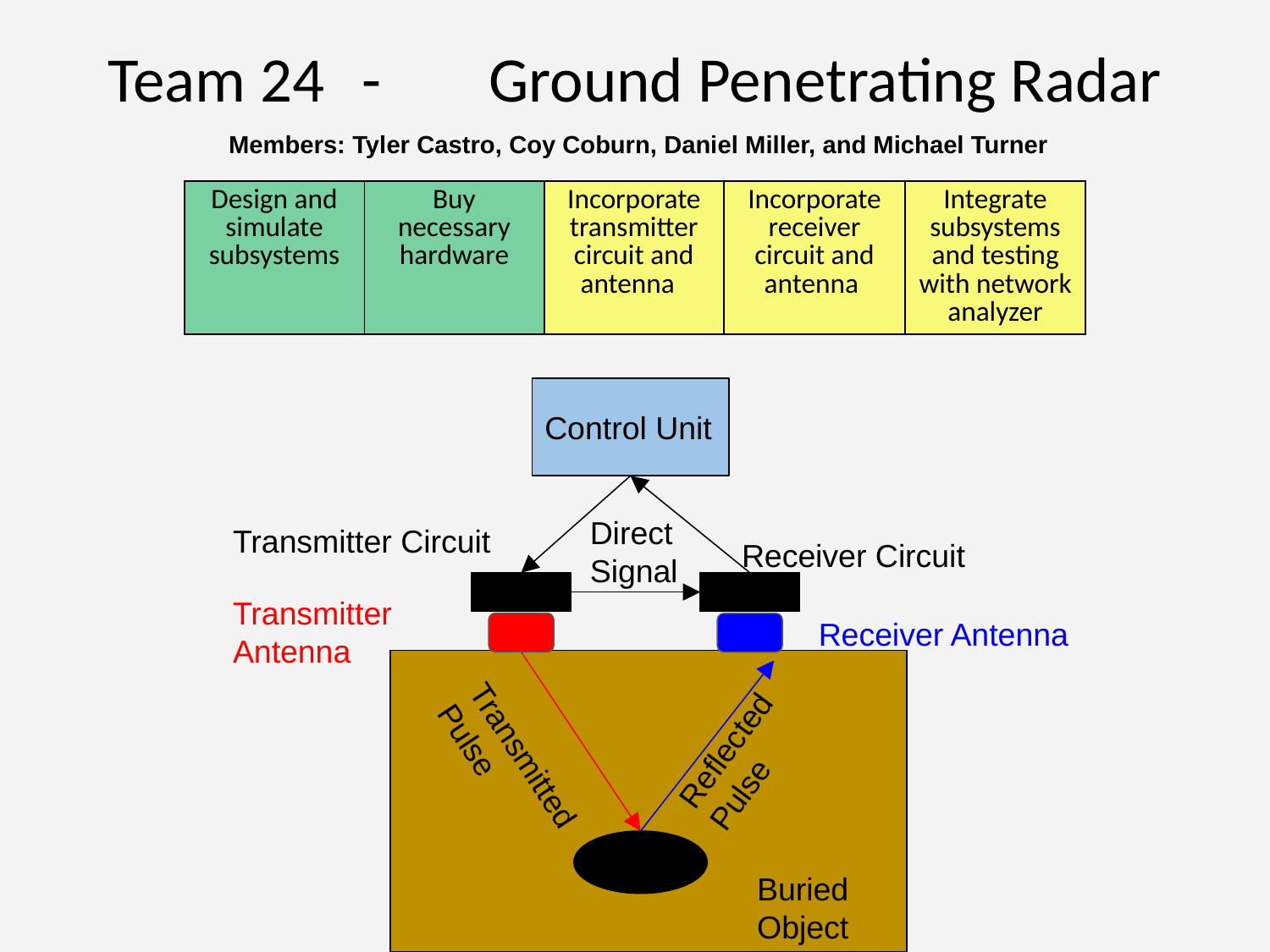

Team 24	-	Ground Penetrating Radar
Members: Tyler Castro, Coy Coburn, Daniel Miller, and Michael Turner
| Design and simulate subsystems | Buy necessary hardware | Incorporate transmitter circuit and antenna | Incorporate receiver circuit and antenna | Integrate subsystems and testing with network analyzer |
| --- | --- | --- | --- | --- |
Control Unit
Direct Signal
Transmitter Circuit
Receiver Circuit

Transmitter Antenna
Receiver Antenna

Reflected Pulse
Transmitted Pulse

Buried Object